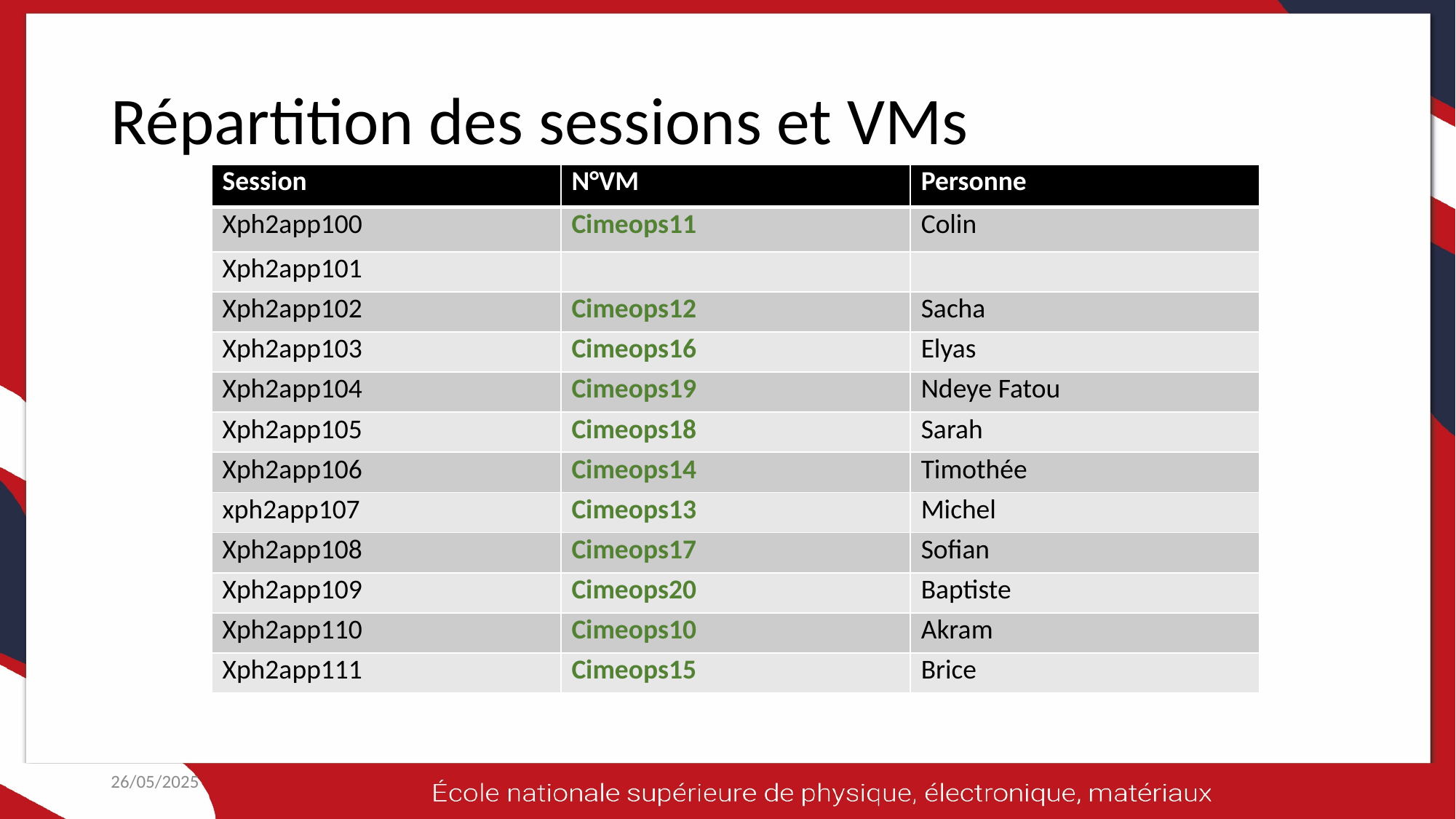

# Répartition des sessions et VMs
| Session | N°VM | Personne |
| --- | --- | --- |
| Xph2app100 | Cimeops11 | Colin |
| Xph2app101 |  |  |
| Xph2app102 | Cimeops12 | Sacha |
| Xph2app103 | Cimeops16 | Elyas |
| Xph2app104 | Cimeops19 | Ndeye Fatou |
| Xph2app105 | Cimeops18 | Sarah |
| Xph2app106 | Cimeops14 | Timothée |
| xph2app107 | Cimeops13 | Michel |
| Xph2app108 | Cimeops17 | Sofian |
| Xph2app109 | Cimeops20 | Baptiste |
| Xph2app110 | Cimeops10 | Akram |
| Xph2app111 | Cimeops15 | Brice |
26/05/2025
5